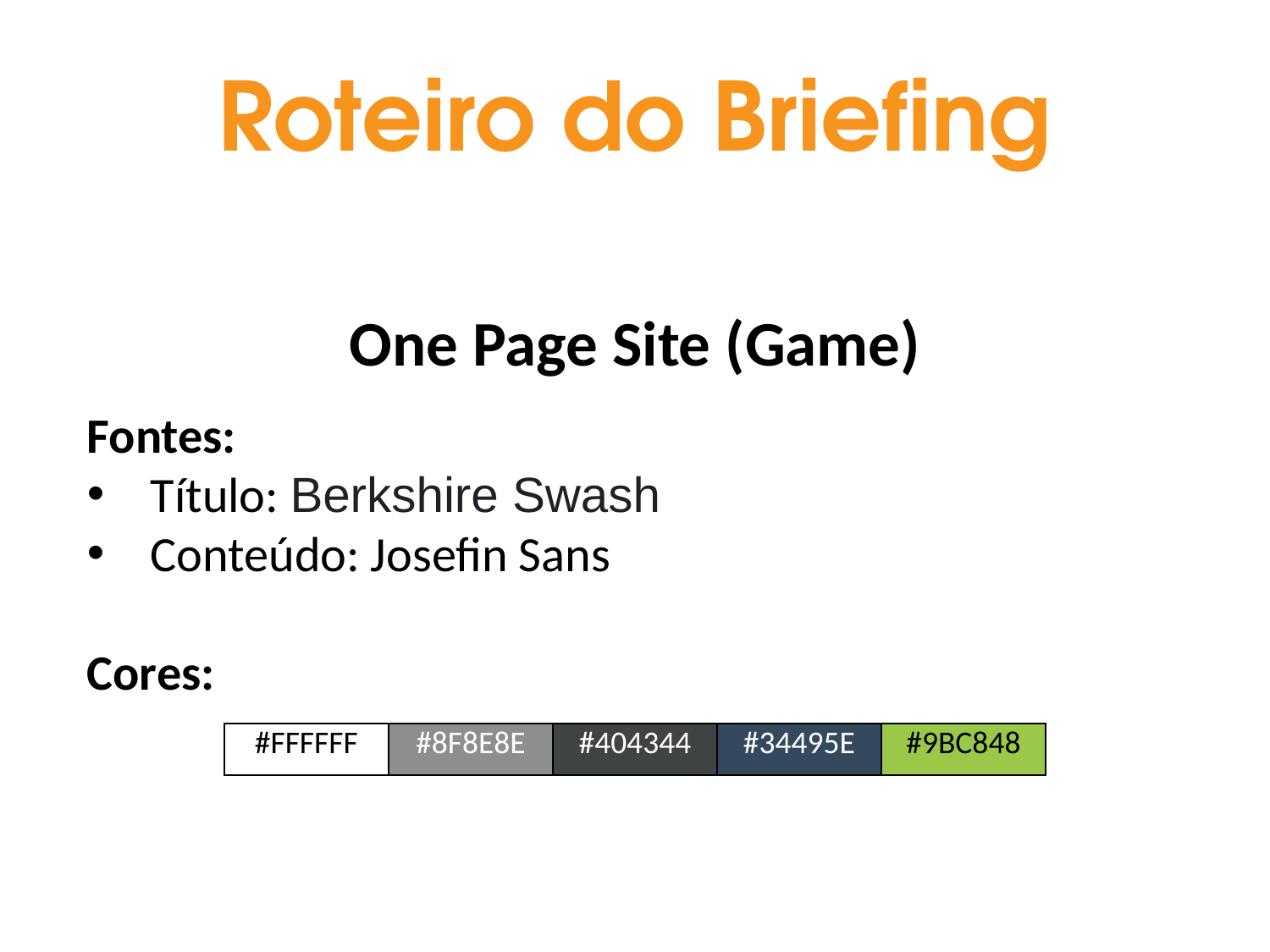

Roteiro do Briefing
One Page Site (Game)

Fontes:
Título: Berkshire Swash
Conteúdo: Josefin Sans

Cores:

| #FFFFFF | #8F8E8E | #404344 | #34495E | #9BC848 |
| --- | --- | --- | --- | --- |